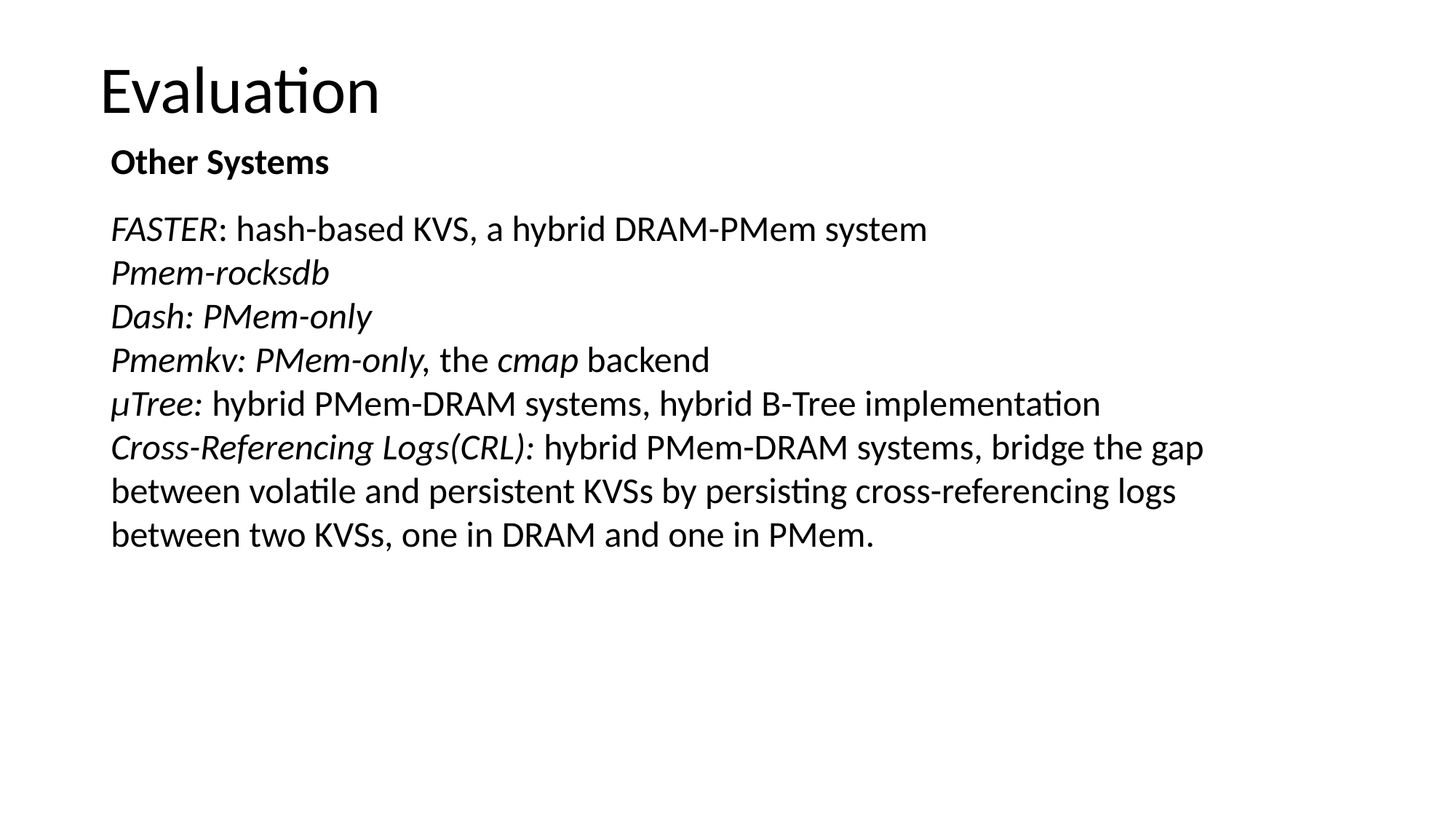

Evaluation
Other Systems
FASTER: hash-based KVS, a hybrid DRAM-PMem system
Pmem-rocksdb
Dash: PMem-only
Pmemkv: PMem-only, the cmap backend
μTree: hybrid PMem-DRAM systems, hybrid B-Tree implementation
Cross-Referencing Logs(CRL): hybrid PMem-DRAM systems, bridge the gap between volatile and persistent KVSs by persisting cross-referencing logs between two KVSs, one in DRAM and one in PMem.